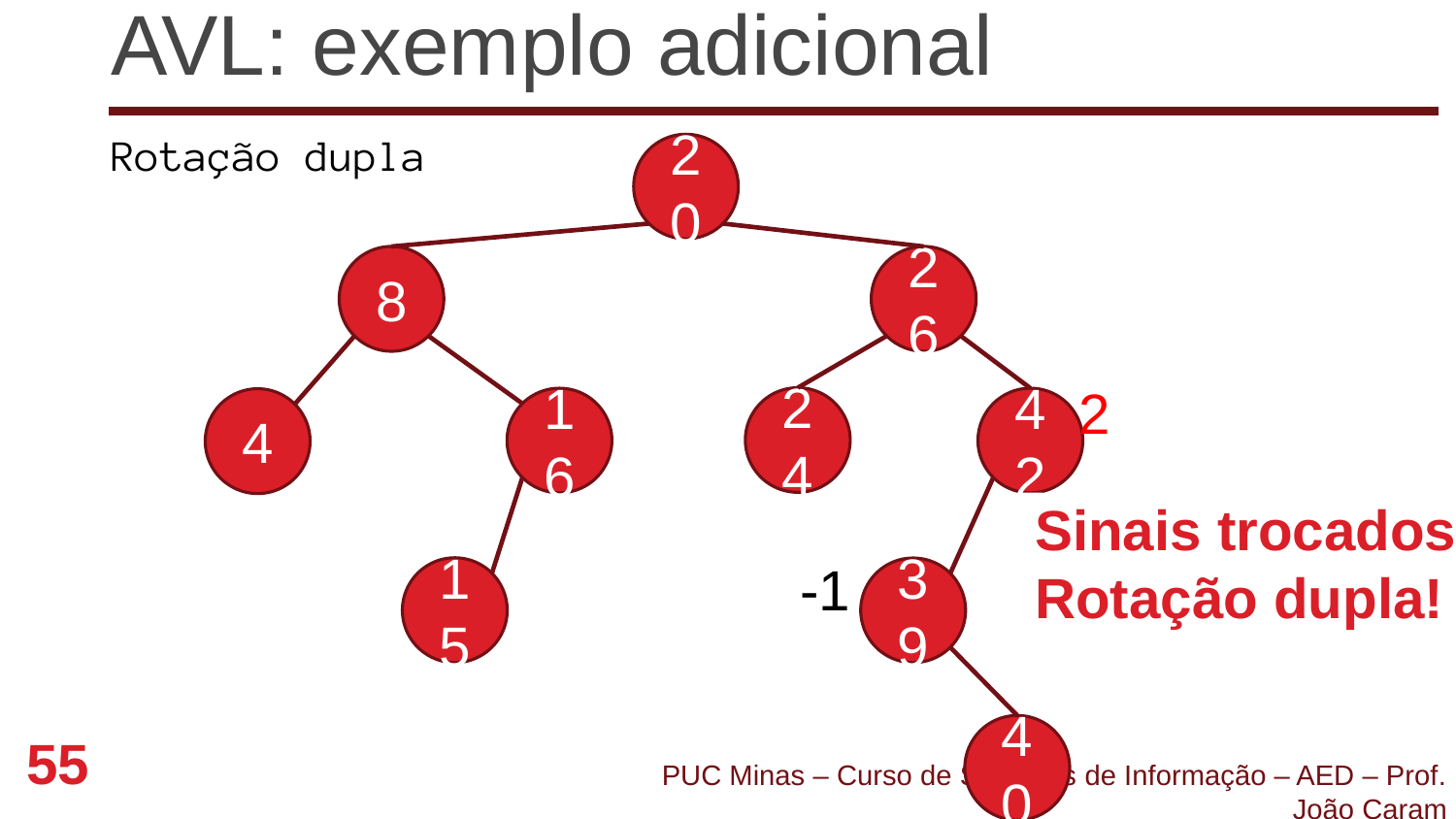

# AVL: exemplo adicional
Rotação dupla
20
8
26
2
24
16
42
4
Sinais trocados:
Rotação dupla!
-1
15
39
40
55
PUC Minas – Curso de Sistemas de Informação – AED – Prof. João Caram